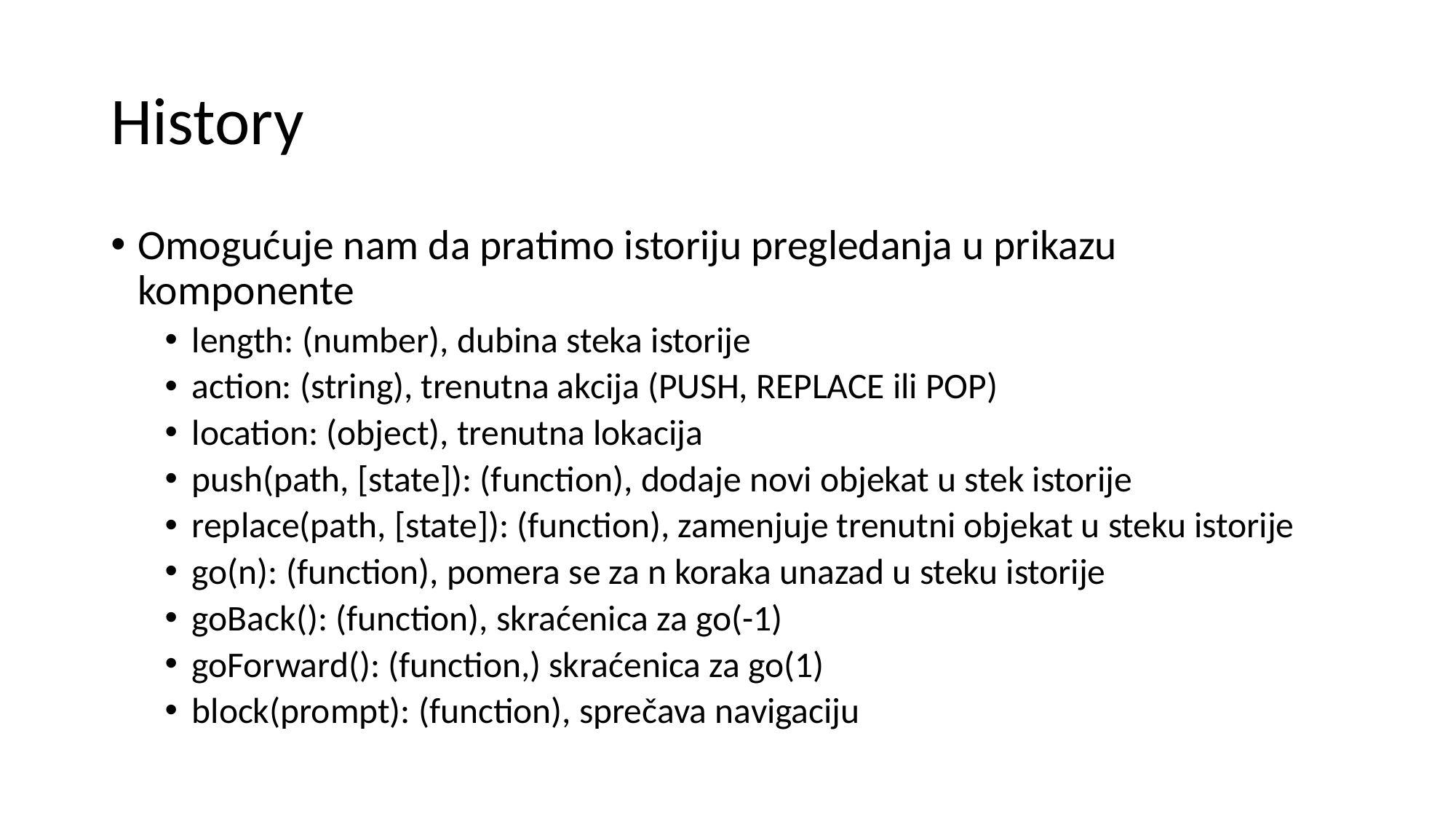

# History
Omogućuje nam da pratimo istoriju pregledanja u prikazu komponente
length: (number), dubina steka istorije
action: (string), trenutna akcija (PUSH, REPLACE ili POP)
location: (object), trenutna lokacija
push(path, [state]): (function), dodaje novi objekat u stek istorije
replace(path, [state]): (function), zamenjuje trenutni objekat u steku istorije
go(n): (function), pomera se za n koraka unazad u steku istorije
goBack(): (function), skraćenica za go(-1)
goForward(): (function,) skraćenica za go(1)
block(prompt): (function), sprečava navigaciju